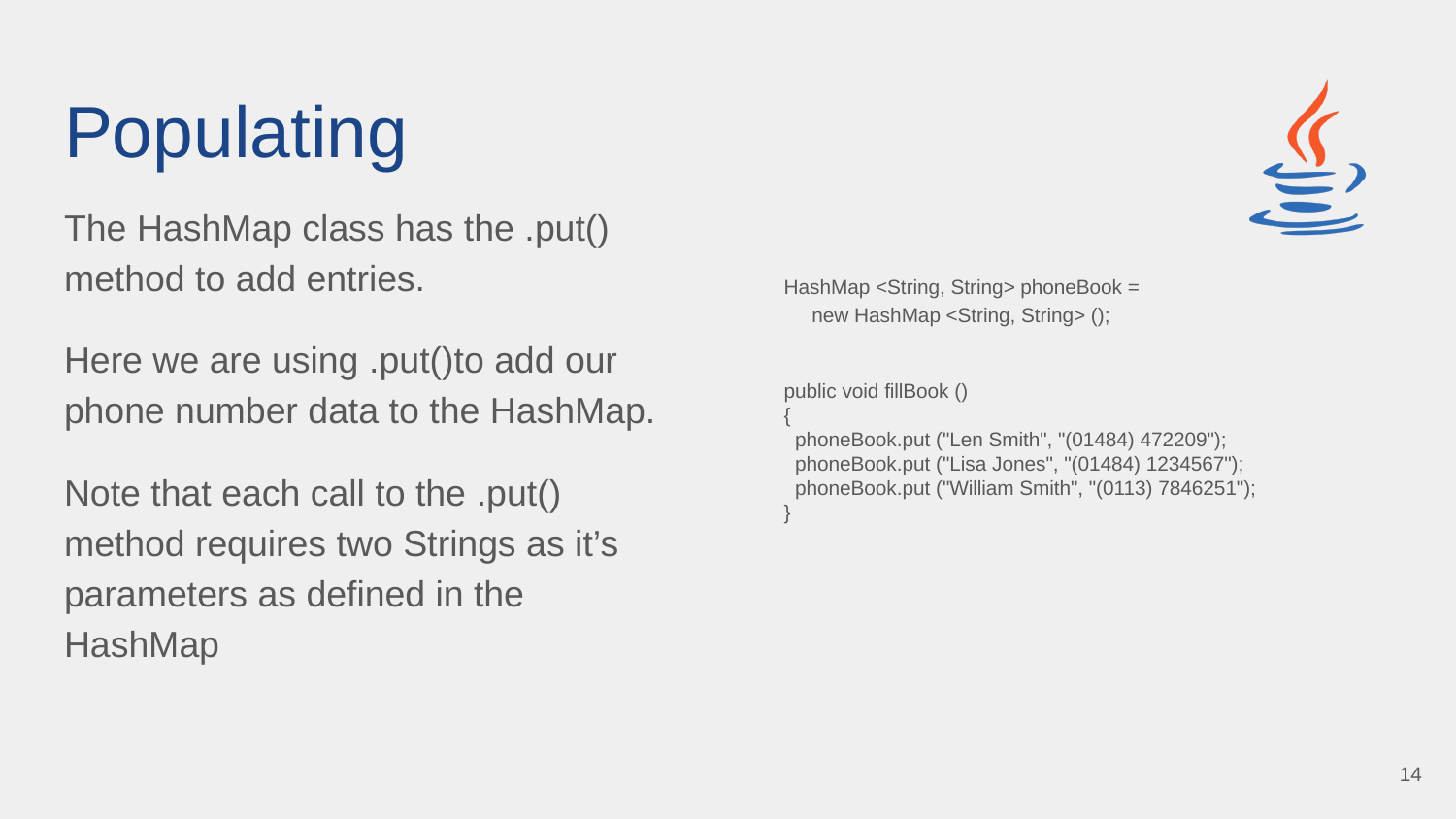

# Populating
The HashMap class has the .put() method to add entries.
Here we are using .put()to add our phone number data to the HashMap.
Note that each call to the .put() method requires two Strings as it’s parameters as defined in the HashMap

HashMap <String, String> phoneBook =
     new HashMap <String, String> ();

public void fillBook ()
{
  phoneBook.put ("Len Smith", "(01484) 472209");
  phoneBook.put ("Lisa Jones", "(01484) 1234567");
  phoneBook.put ("William Smith", "(0113) 7846251");
}

14